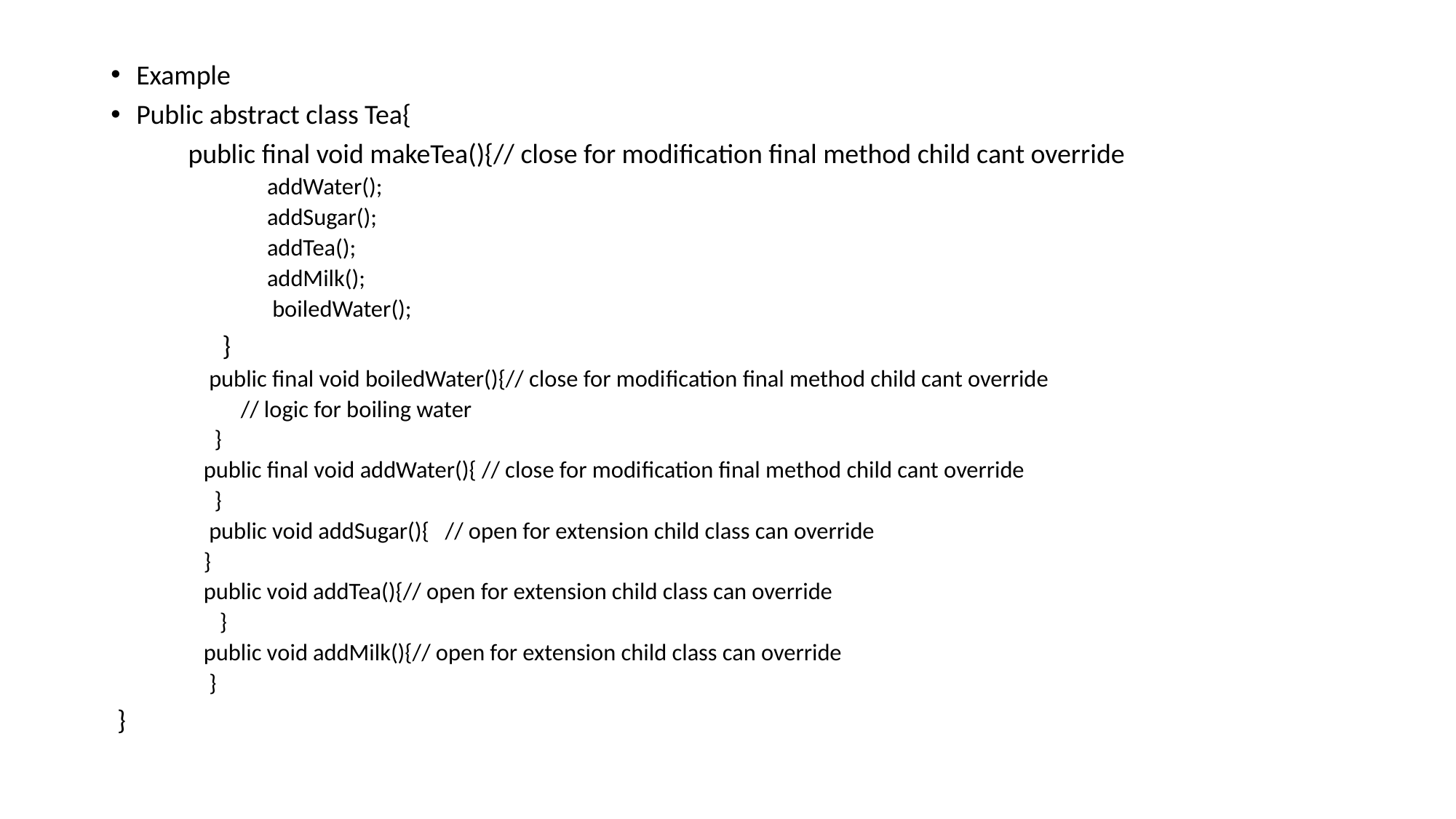

Example
Public abstract class Tea{
     	 public final void makeTea(){// close for modification final method child cant override
                    addWater();
                    addSugar();
                    addTea();
                    addMilk();
                     boiledWater();
                  }
         public final void boiledWater(){// close for modification final method child cant override
               // logic for boiling water
          }
        public final void addWater(){ // close for modification final method child cant override
          }
         public void addSugar(){   // open for extension child class can override
        }
        public void addTea(){// open for extension child class can override
           }
        public void addMilk(){// open for extension child class can override
         }
 }